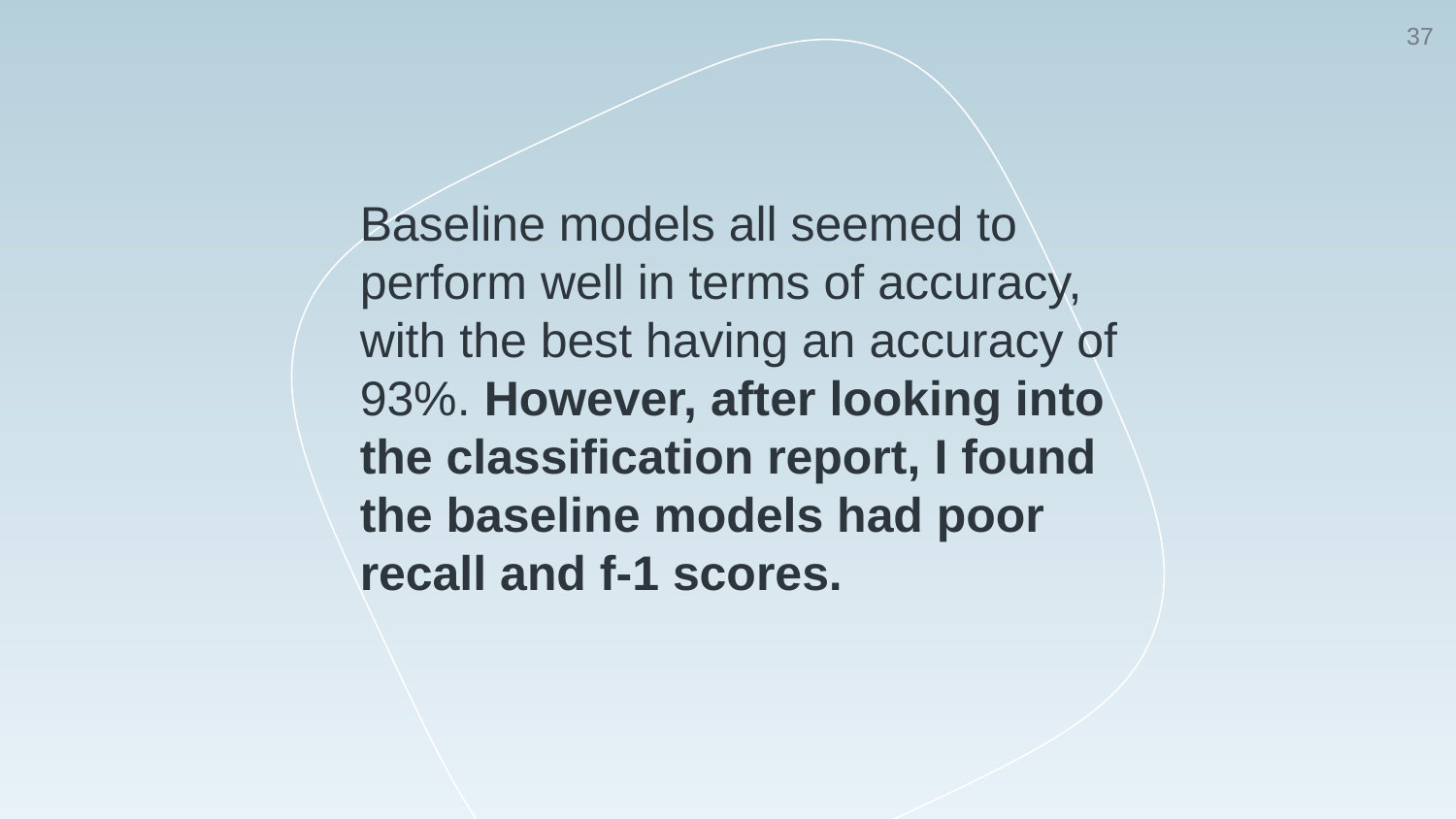

37
Baseline models all seemed to perform well in terms of accuracy, with the best having an accuracy of 93%. However, after looking into the classification report, I found the baseline models had poor recall and f-1 scores.